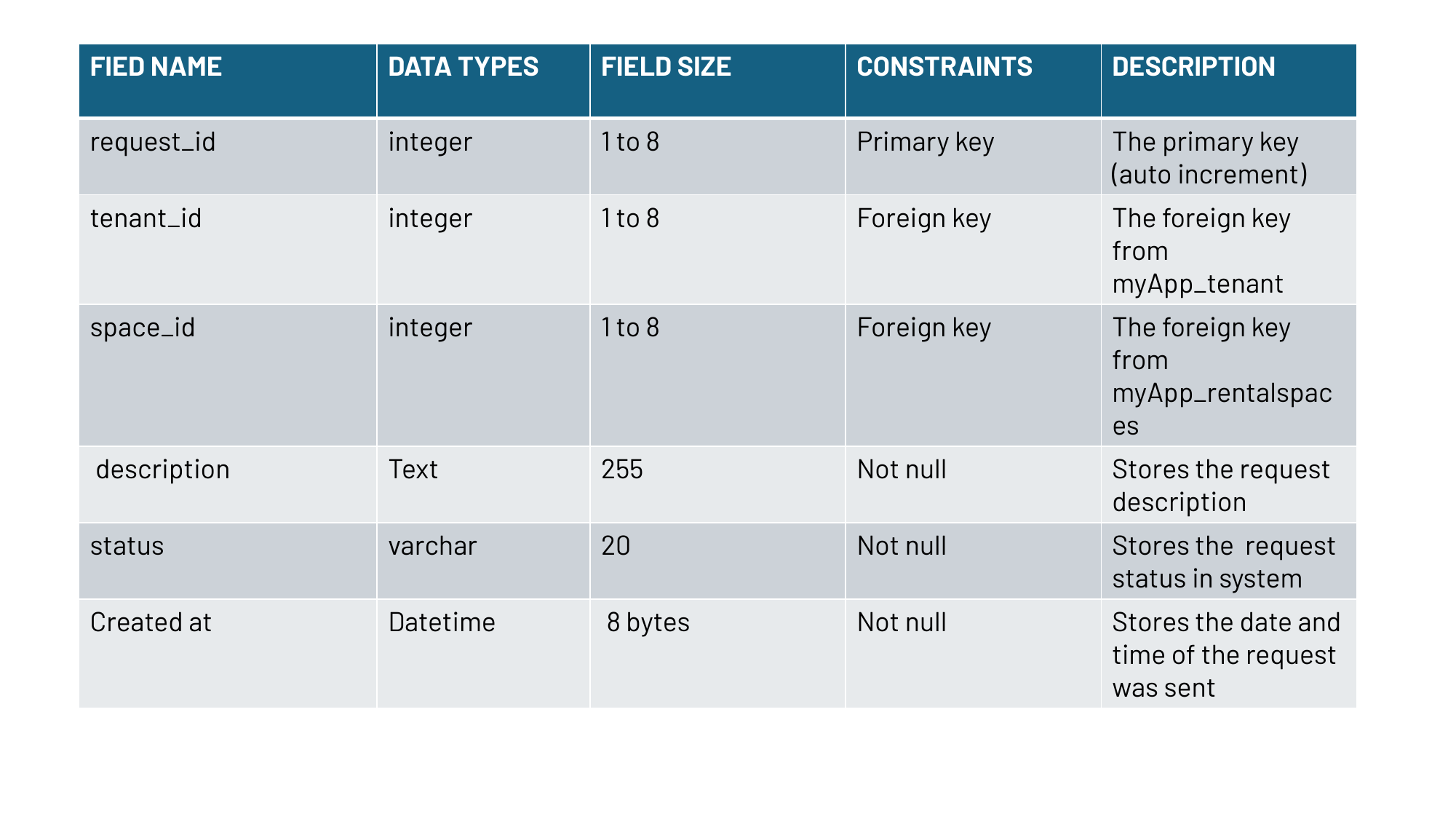

| FIED NAME | DATA TYPES | FIELD SIZE | CONSTRAINTS | DESCRIPTION |
| --- | --- | --- | --- | --- |
| request\_id | integer | 1 to 8 | Primary key | The primary key (auto increment) |
| tenant\_id | integer | 1 to 8 | Foreign key | The foreign key from myApp\_tenant |
| space\_id | integer | 1 to 8 | Foreign key | The foreign key from myApp\_rentalspaces |
| description | Text | 255 | Not null | Stores the request description |
| status | varchar | 20 | Not null | Stores the request status in system |
| Created at | Datetime | 8 bytes | Not null | Stores the date and time of the request was sent |